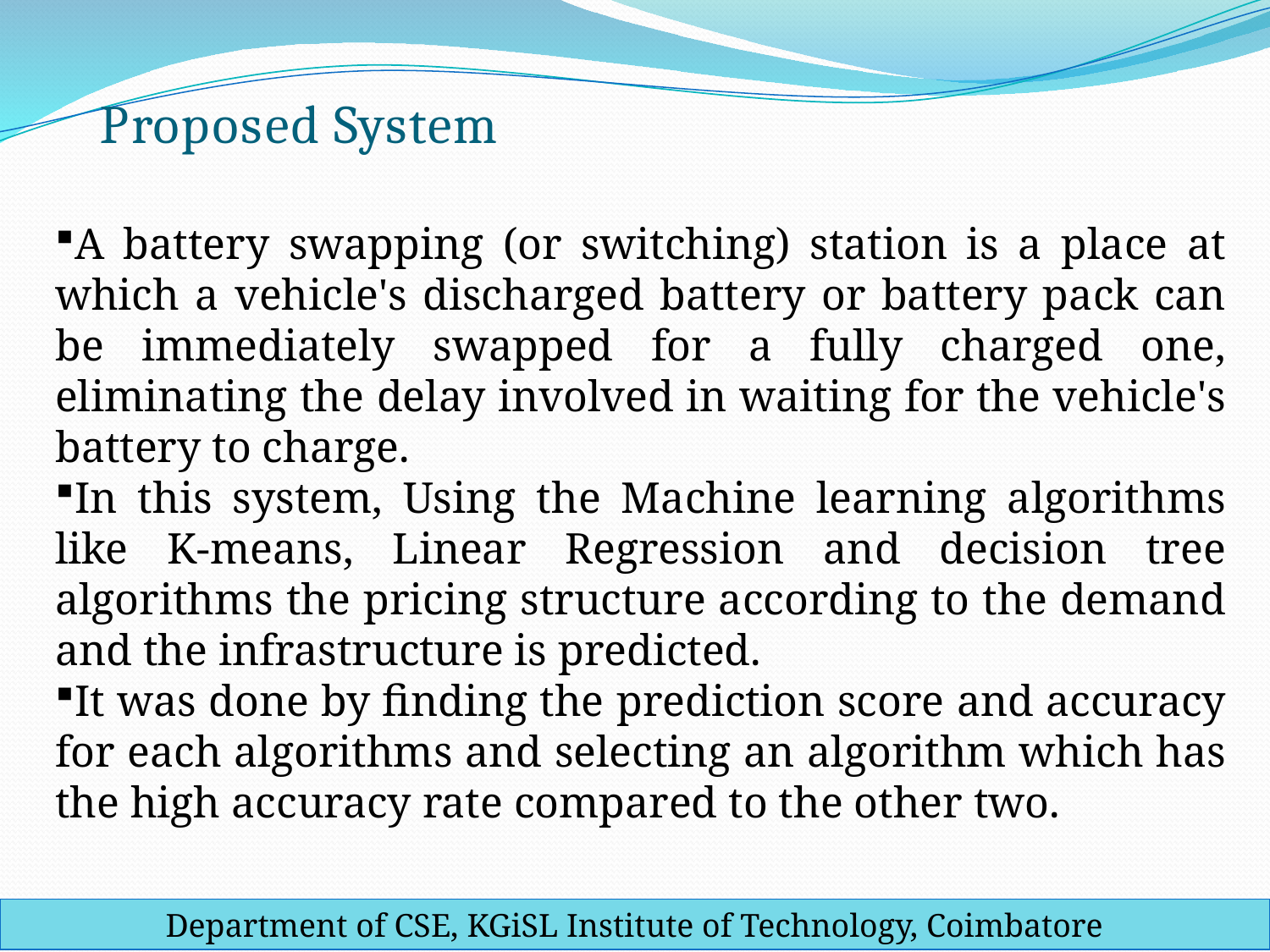

# Proposed System

A battery swapping (or switching) station is a place at which a vehicle's discharged battery or battery pack can be immediately swapped for a fully charged one, eliminating the delay involved in waiting for the vehicle's battery to charge.
In this system, Using the Machine learning algorithms like K-means, Linear Regression and decision tree algorithms the pricing structure according to the demand and the infrastructure is predicted.
It was done by finding the prediction score and accuracy for each algorithms and selecting an algorithm which has the high accuracy rate compared to the other two.
Department of CSE, KGiSL Institute of Technology, Coimbatore